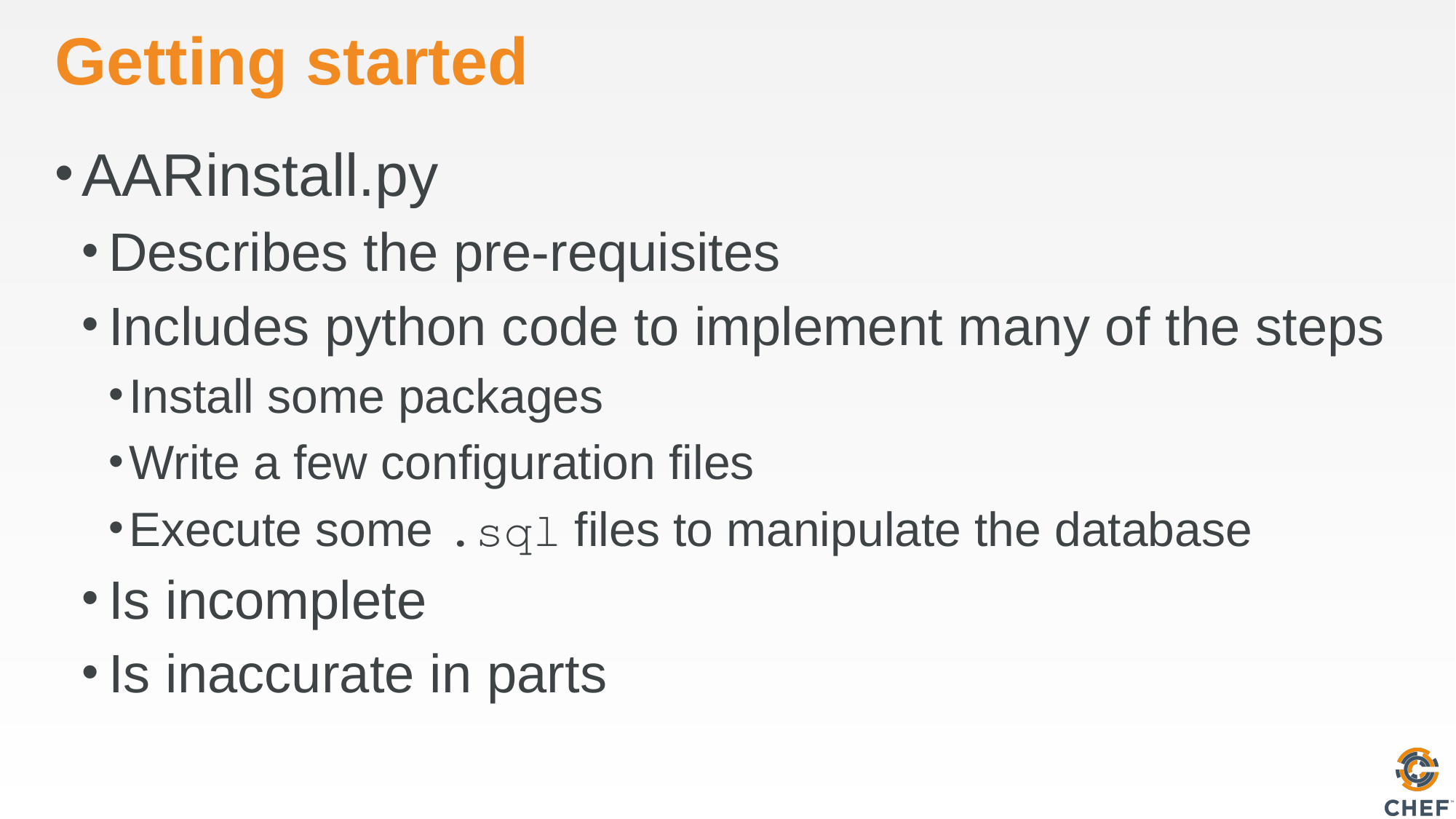

# Getting started
AARinstall.py
Describes the pre-requisites
Includes python code to implement many of the steps
Install some packages
Write a few configuration files
Execute some .sql files to manipulate the database
Is incomplete
Is inaccurate in parts